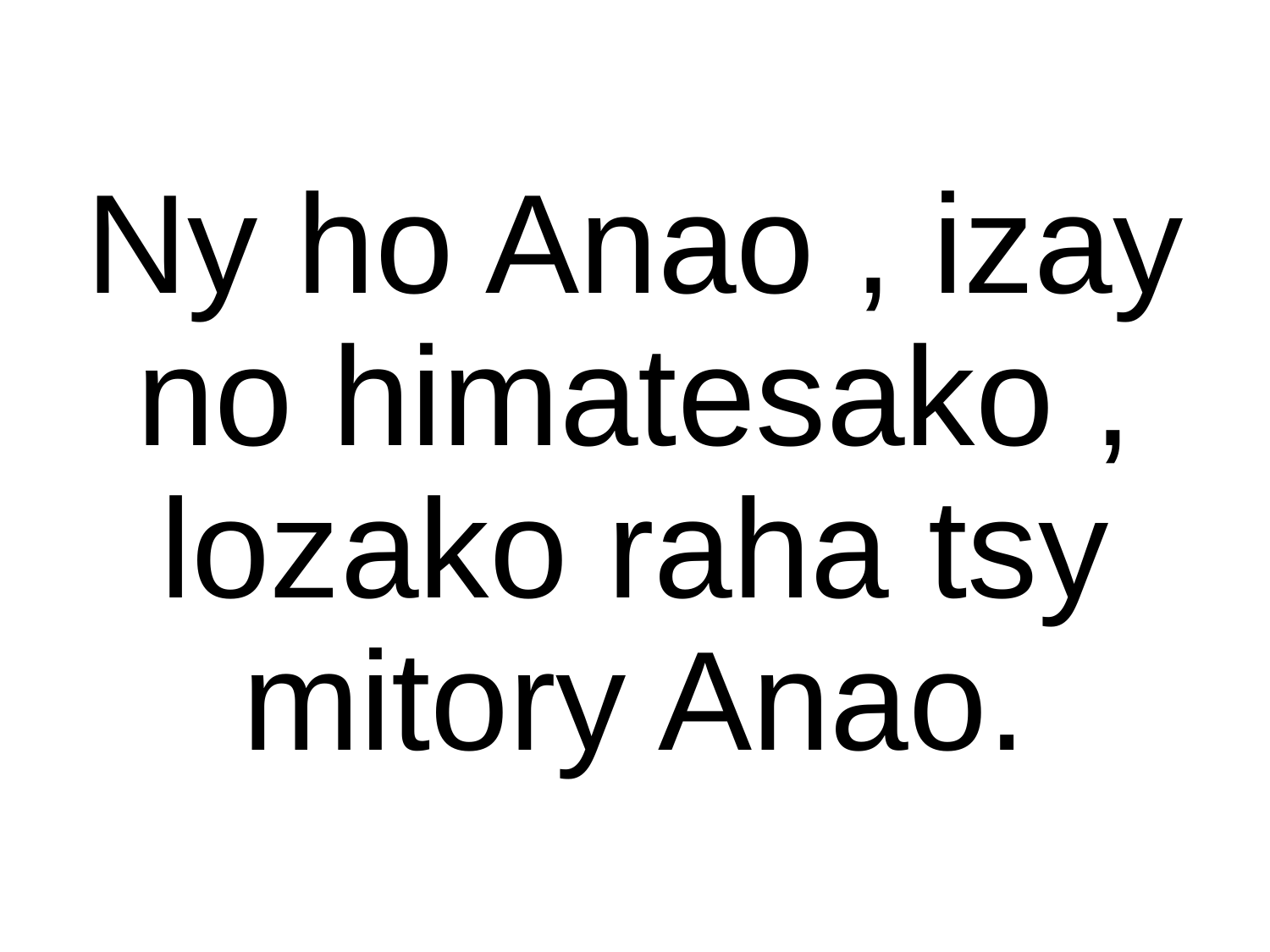

# Ny ho Anao , izay no himatesako , lozako raha tsy mitory Anao.